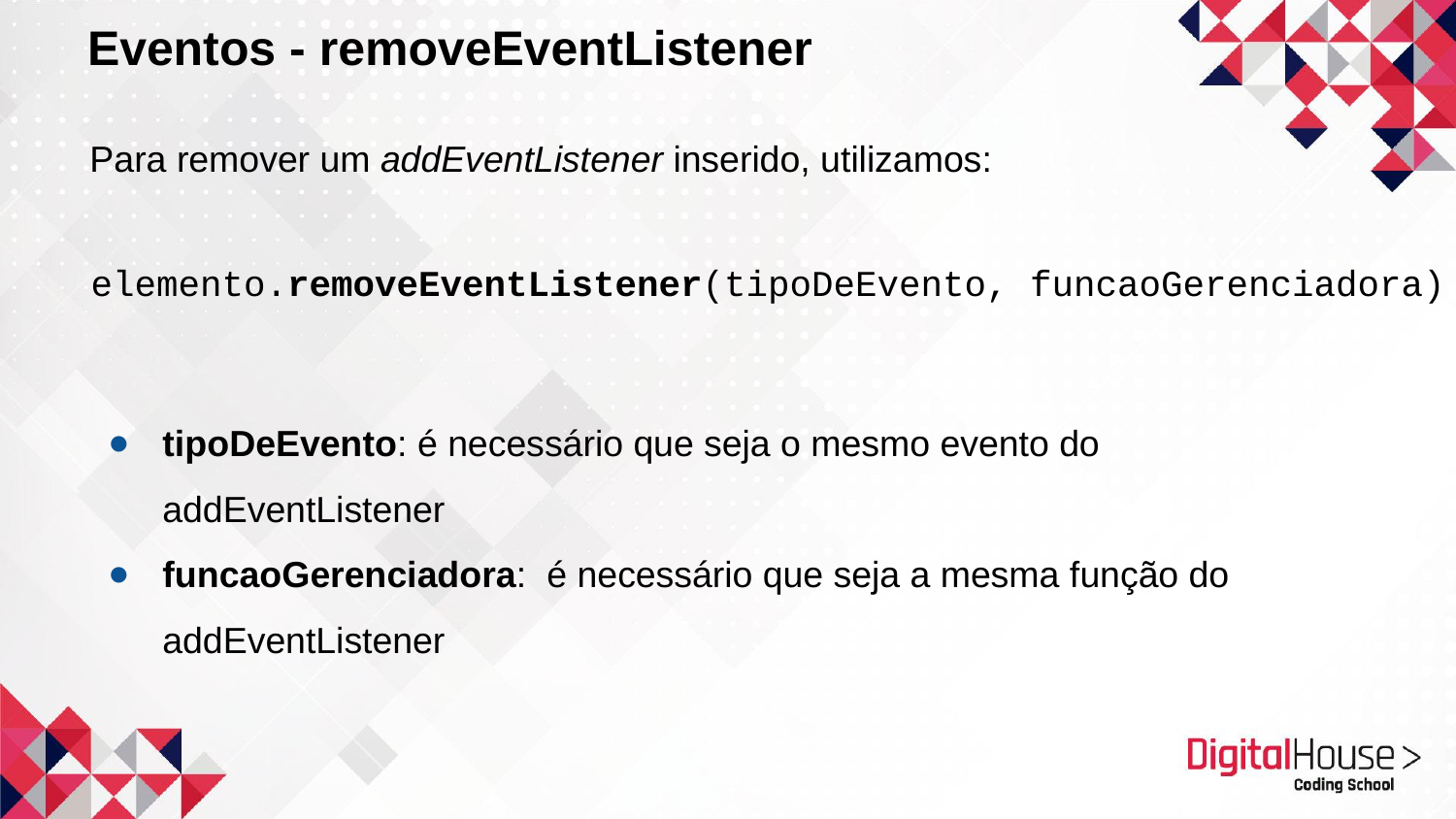

Eventos - removeEventListener

Para remover um addEventListener inserido, utilizamos:
elemento.removeEventListener(tipoDeEvento, funcaoGerenciadora)
tipoDeEvento: é necessário que seja o mesmo evento do addEventListener
funcaoGerenciadora:  é necessário que seja a mesma função do addEventListener